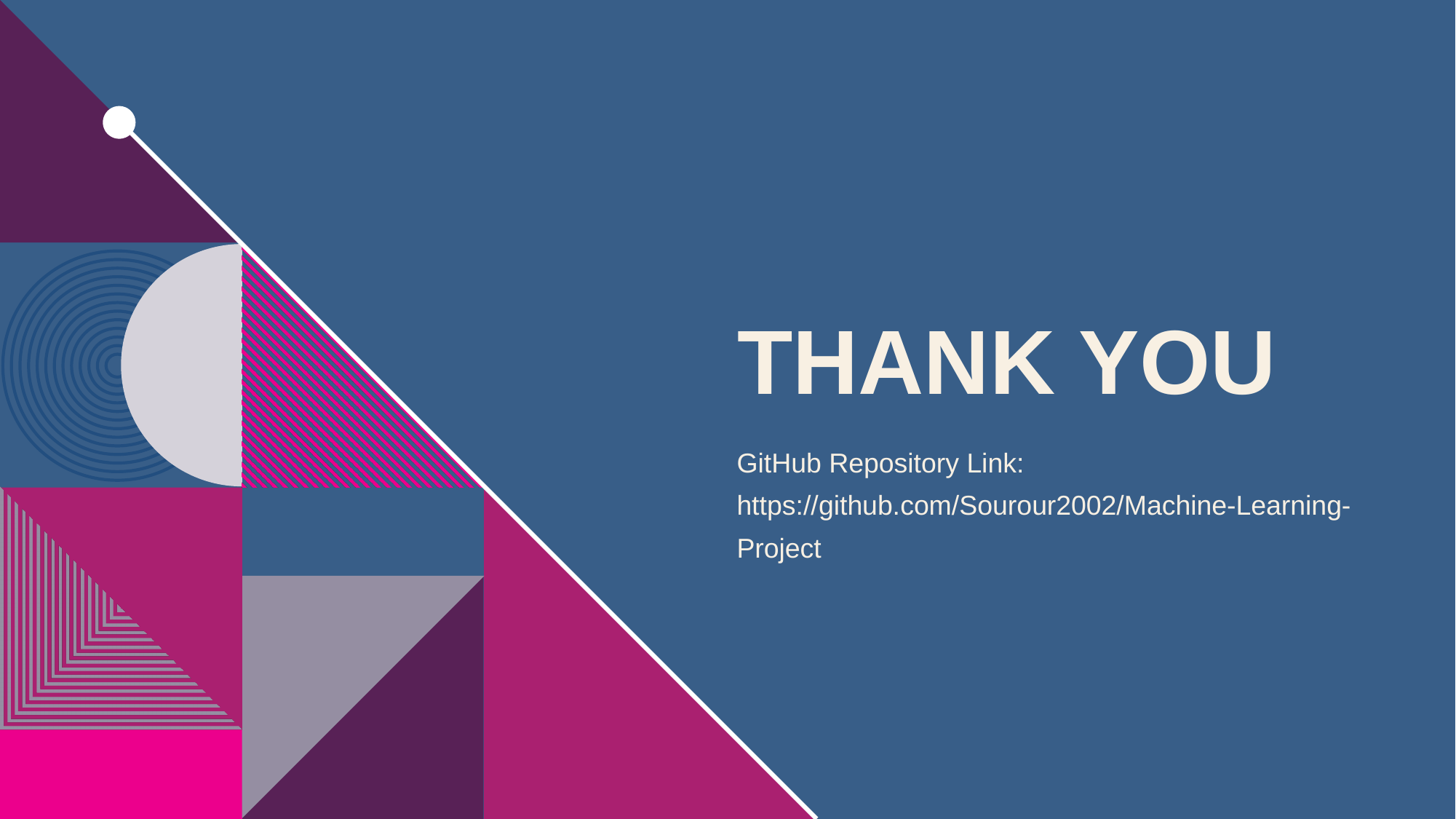

# THANK YOU
GitHub Repository Link: https://github.com/Sourour2002/Machine-Learning-Project